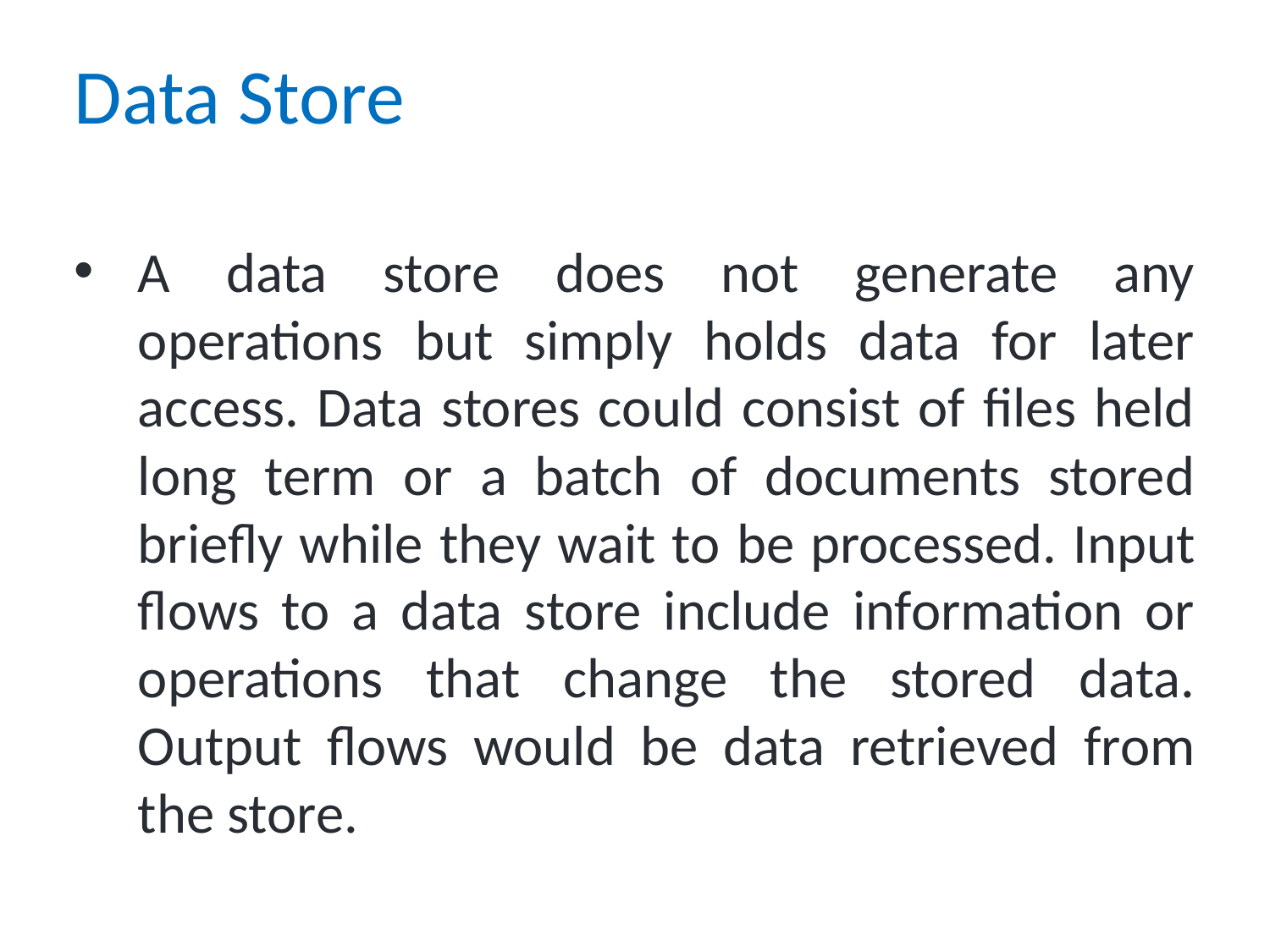

# Data Store
A data store does not generate any operations but simply holds data for later access. Data stores could consist of files held long term or a batch of documents stored briefly while they wait to be processed. Input flows to a data store include information or operations that change the stored data. Output flows would be data retrieved from the store.